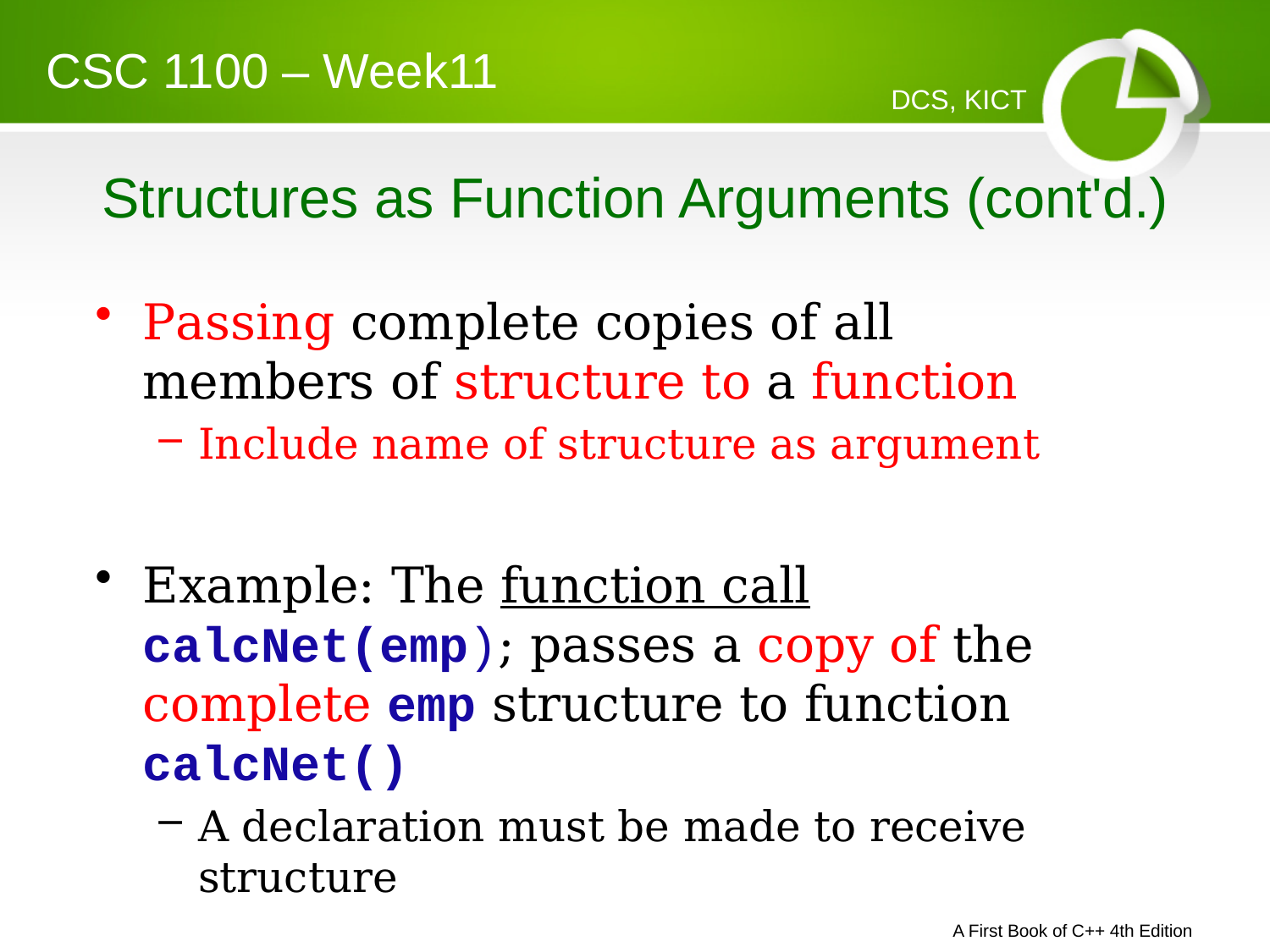

CSC 1100 – Week11
DCS, KICT
20
# Structures as Function Arguments (cont'd.)
Passing complete copies of all members of structure to a function
Include name of structure as argument

Example: The function call calcNet(emp); passes a copy of the complete emp structure to function calcNet()
A declaration must be made to receive structure
A First Book of C++ 4th Edition